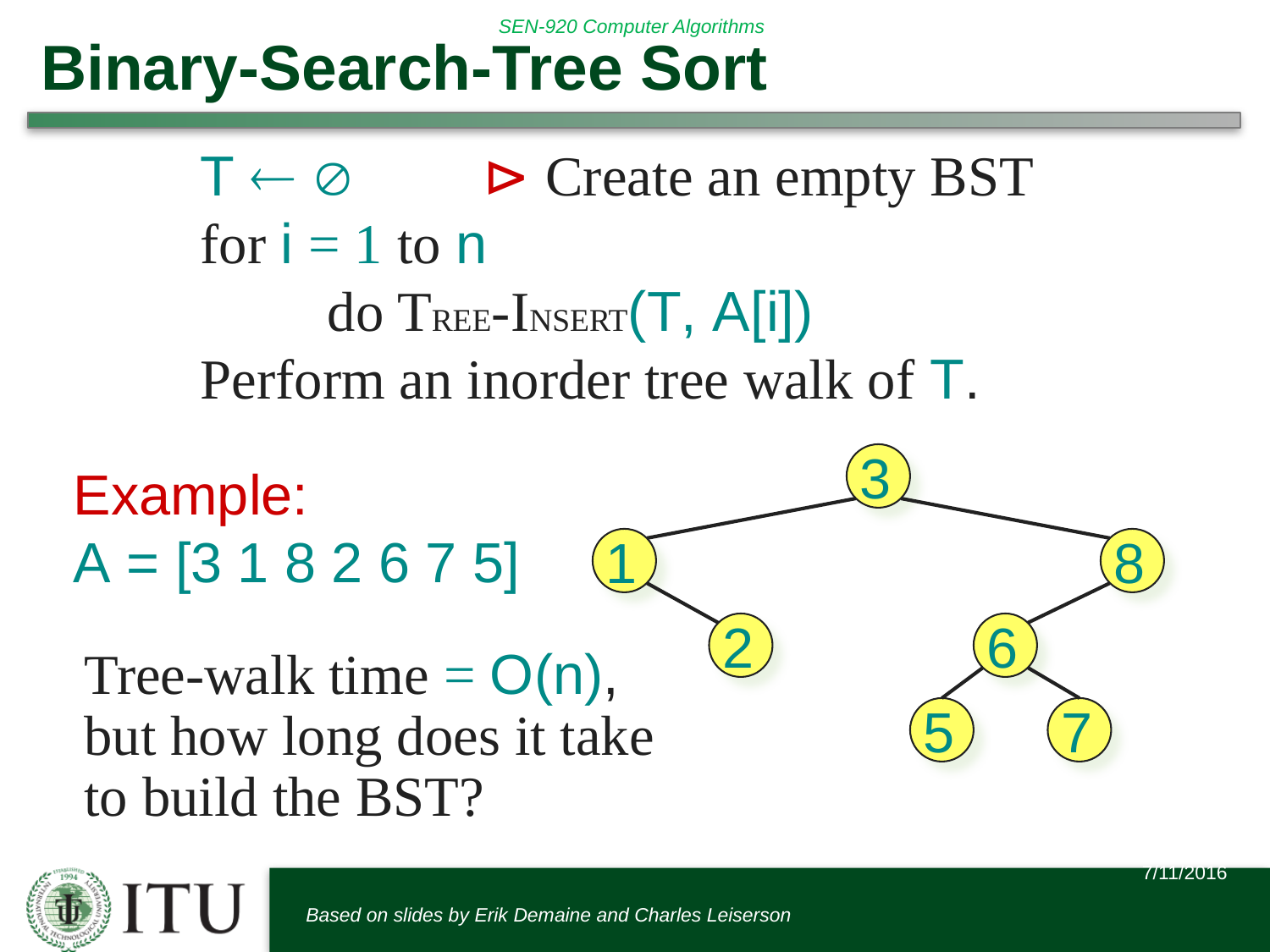

# Binary-Search-Tree Sort

T ← ∅ 	 ⊳ Create an empty BST
for i = 1 to n
	do TREE-INSERT(T, A[i])
Perform an inorder tree walk of T.
3

Example:
A = [3 1 8 2 6 7 5]

1

8

2

6

Tree-walk time = O(n), but how long does it take to build the BST?

5

7

7/11/2016
Based on slides by Erik Demaine and Charles Leiserson